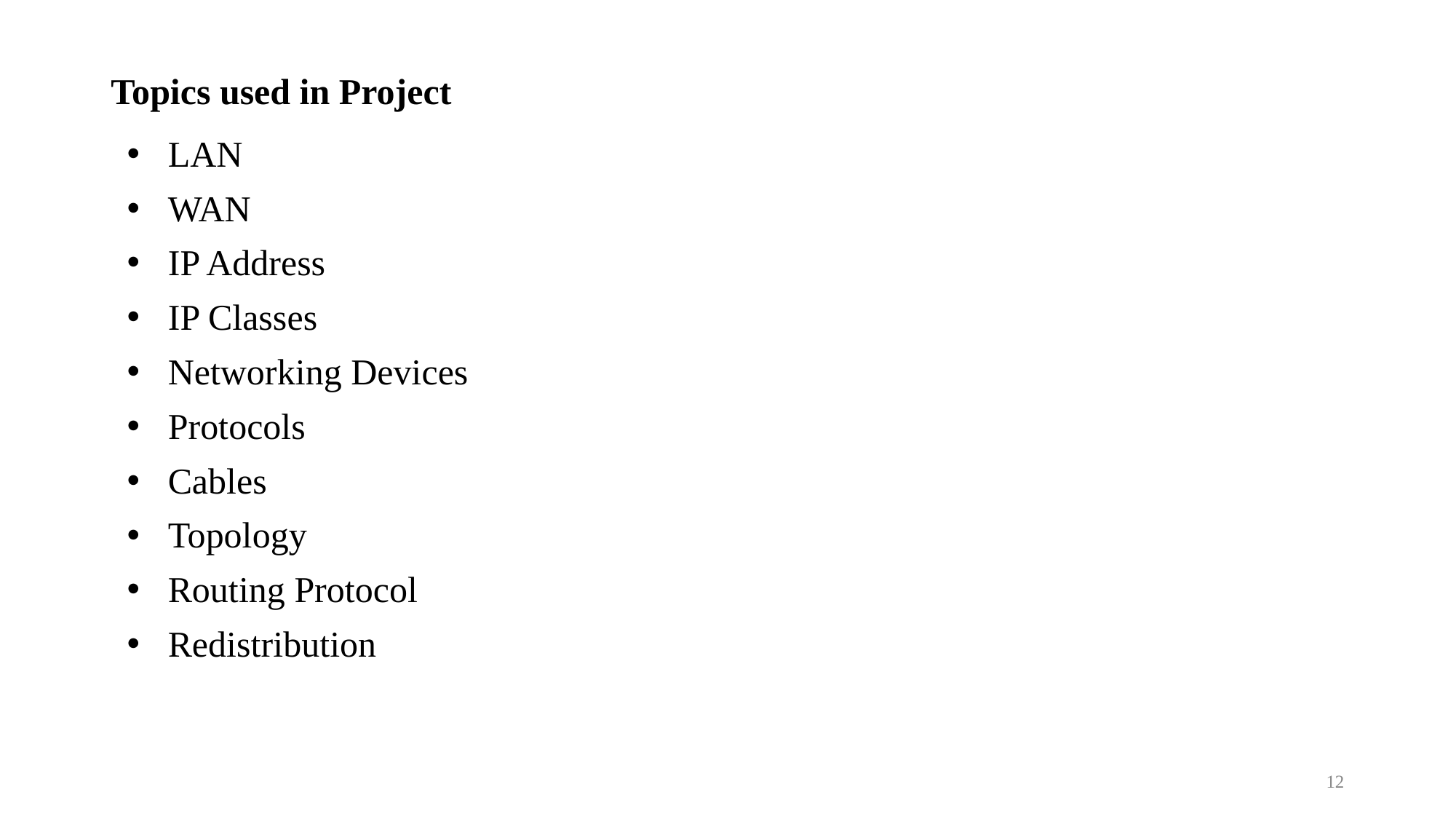

# Topics used in Project
LAN
WAN
IP Address
IP Classes
Networking Devices
Protocols
Cables
Topology
Routing Protocol
Redistribution

12